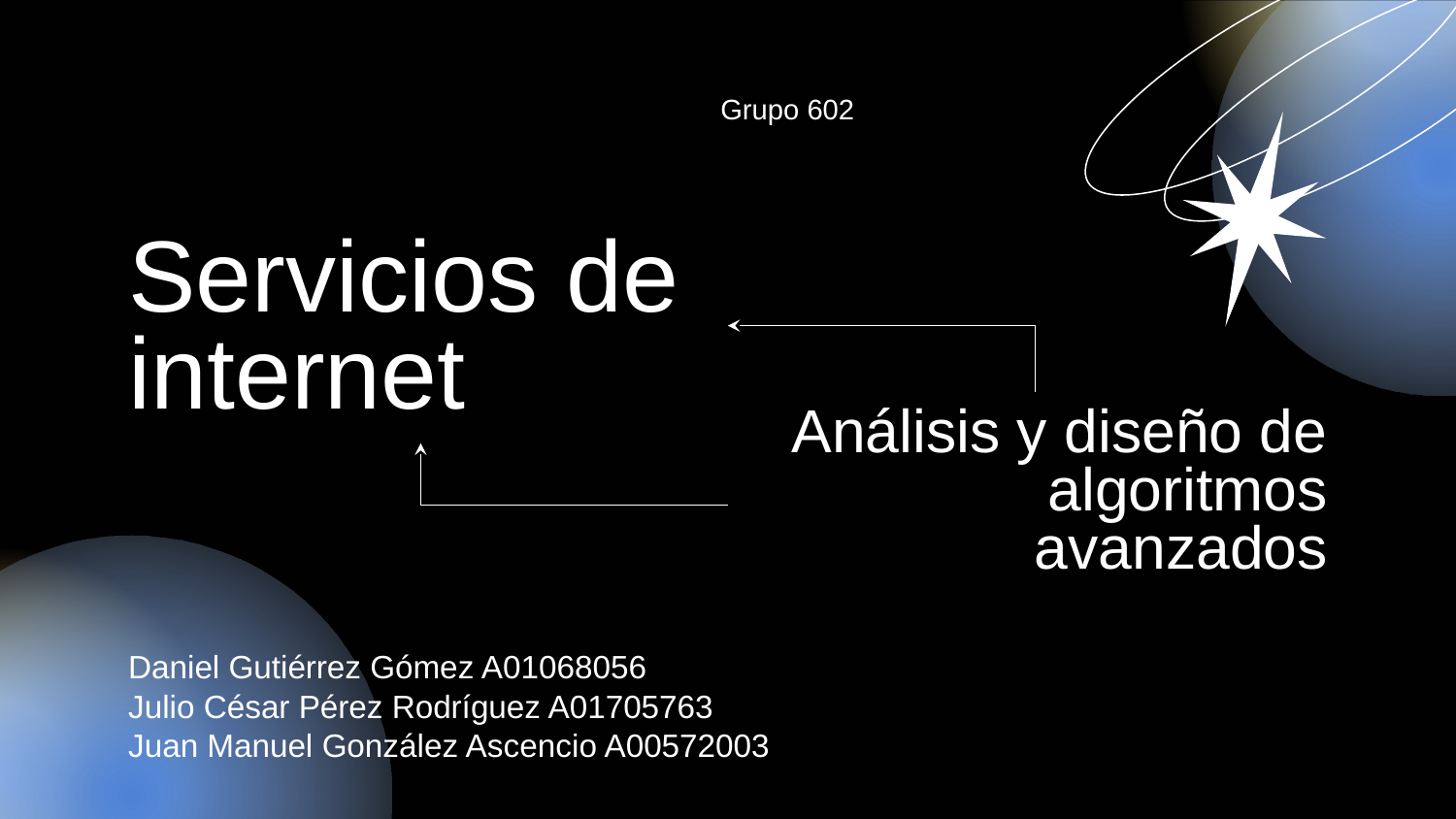

Grupo 602

# Servicios de internet
Análisis y diseño de algoritmos avanzados
Daniel Gutiérrez Gómez A01068056
Julio César Pérez Rodríguez A01705763
Juan Manuel González Ascencio A00572003